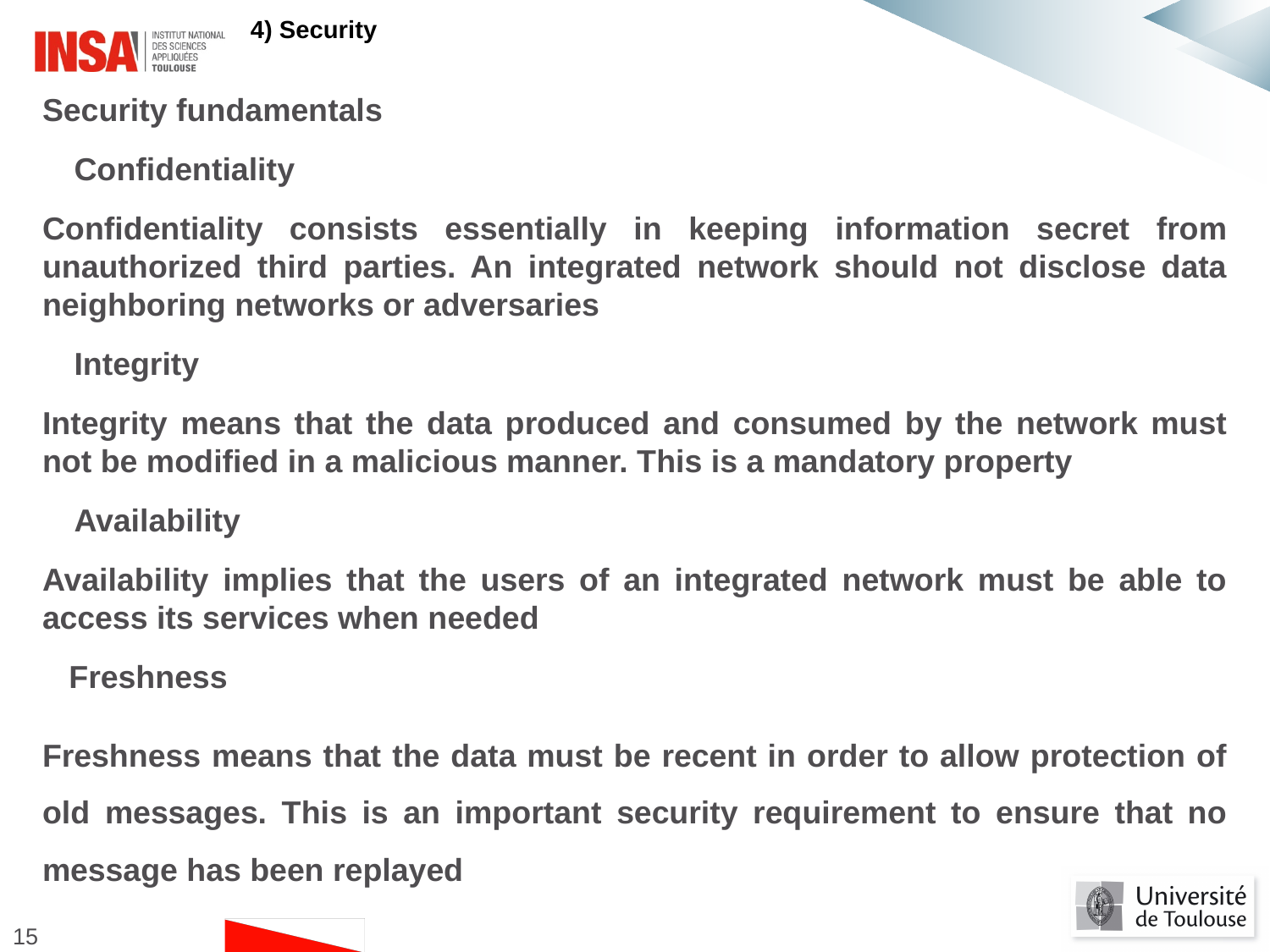

4) Security
Security fundamentals
Confidentiality
Confidentiality consists essentially in keeping information secret from unauthorized third parties. An integrated network should not disclose data neighboring networks or adversaries
Integrity
Integrity means that the data produced and consumed by the network must not be modified in a malicious manner. This is a mandatory property
Availability
Availability implies that the users of an integrated network must be able to access its services when needed
   Freshness
Freshness means that the data must be recent in order to allow protection of old messages. This is an important security requirement to ensure that no message has been replayed

#
15